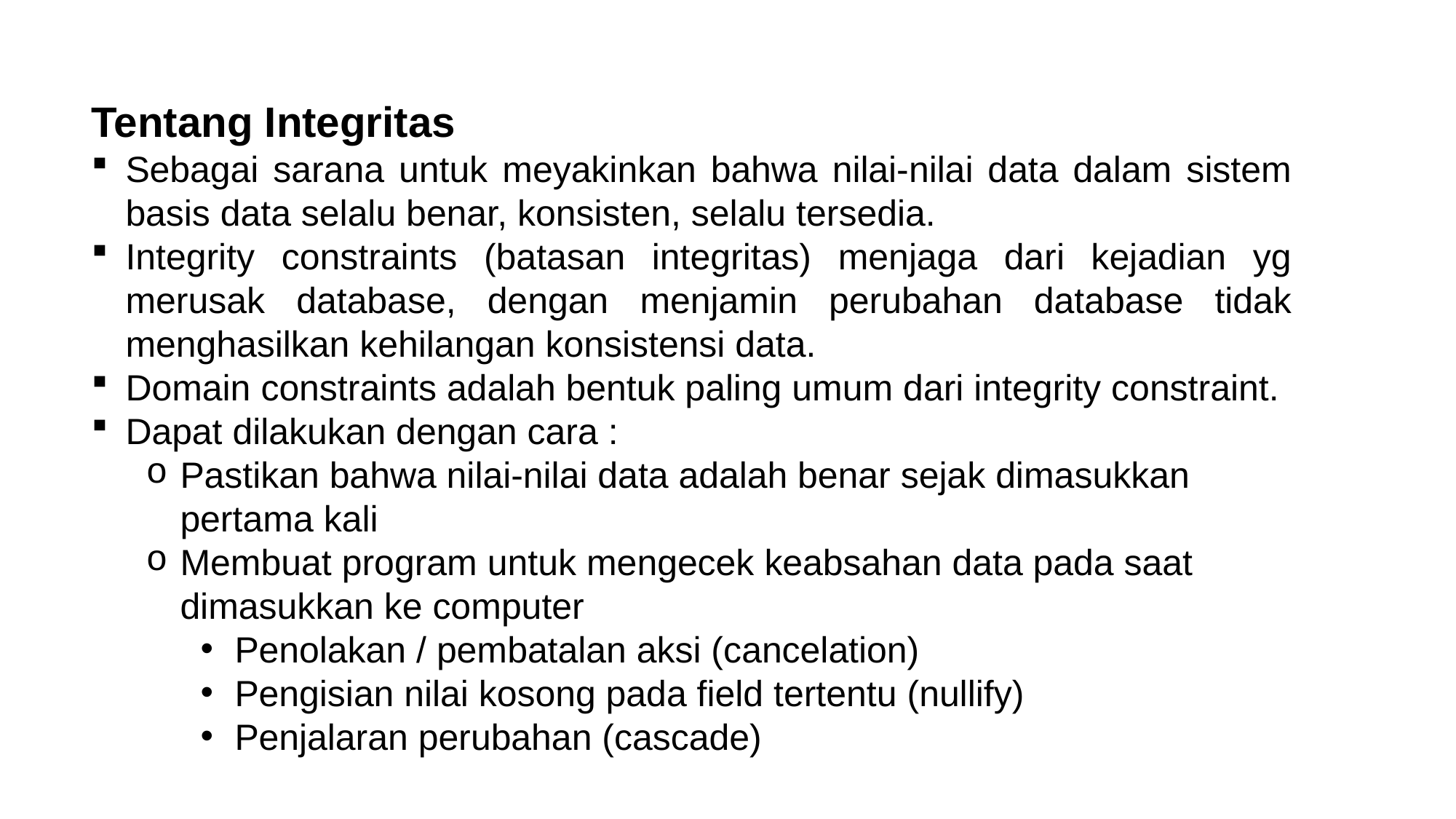

Tentang Integritas
Sebagai sarana untuk meyakinkan bahwa nilai-nilai data dalam sistem basis data selalu benar, konsisten, selalu tersedia.
Integrity constraints (batasan integritas) menjaga dari kejadian yg merusak database, dengan menjamin perubahan database tidak menghasilkan kehilangan konsistensi data.
Domain constraints adalah bentuk paling umum dari integrity constraint.
Dapat dilakukan dengan cara :
Pastikan bahwa nilai-nilai data adalah benar sejak dimasukkan pertama kali
Membuat program untuk mengecek keabsahan data pada saat dimasukkan ke computer
Penolakan / pembatalan aksi (cancelation)
Pengisian nilai kosong pada field tertentu (nullify)
Penjalaran perubahan (cascade)